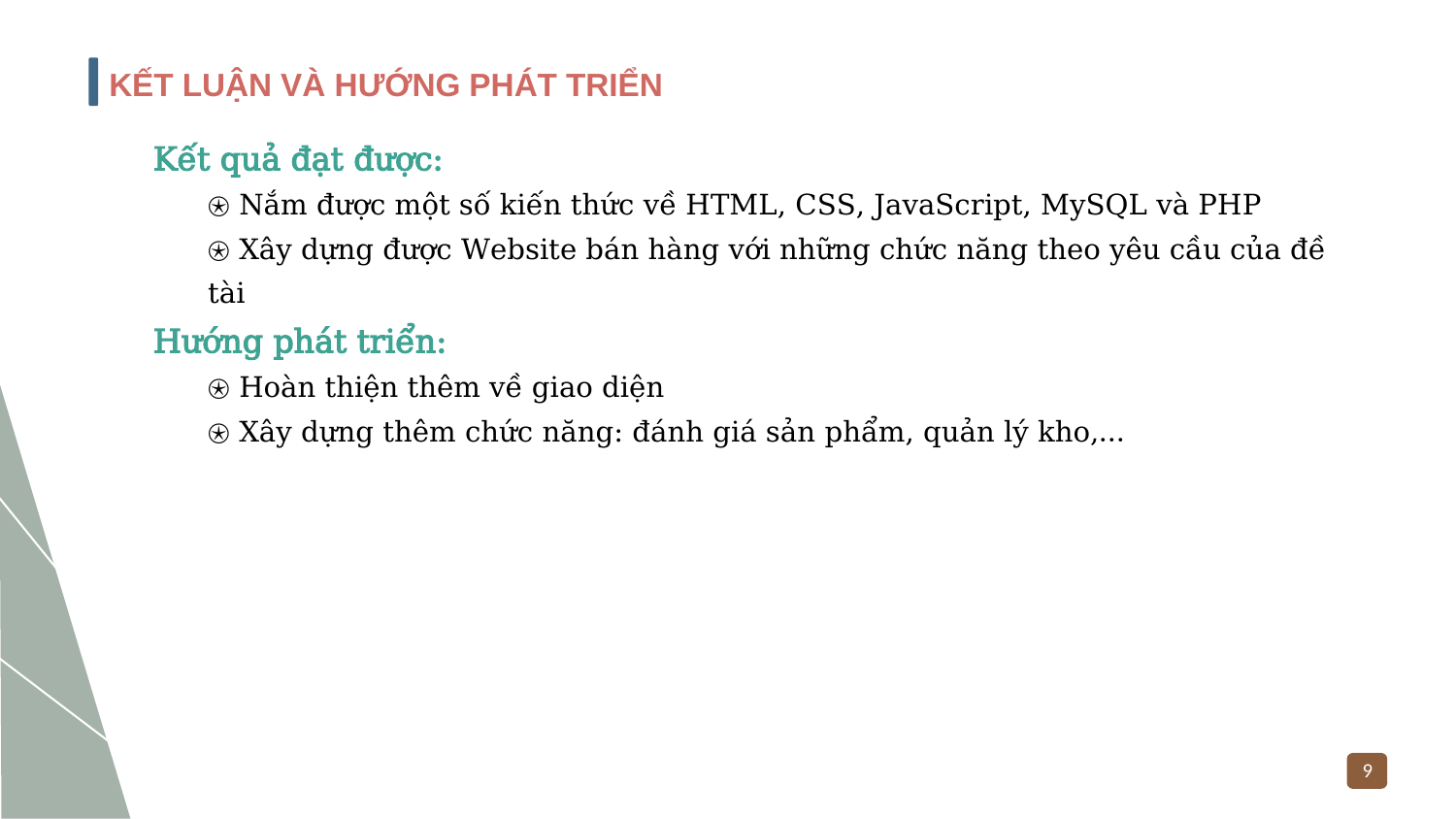

KẾT LUẬN VÀ HƯỚNG PHÁT TRIỂN
Kết quả đạt được:
⍟ Nắm được một số kiến thức về HTML, CSS, JavaScript, MySQL và PHP
⍟ Xây dựng được Website bán hàng với những chức năng theo yêu cầu của đề tài
Hướng phát triển:
⍟ Hoàn thiện thêm về giao diện
⍟ Xây dựng thêm chức năng: đánh giá sản phẩm, quản lý kho,…